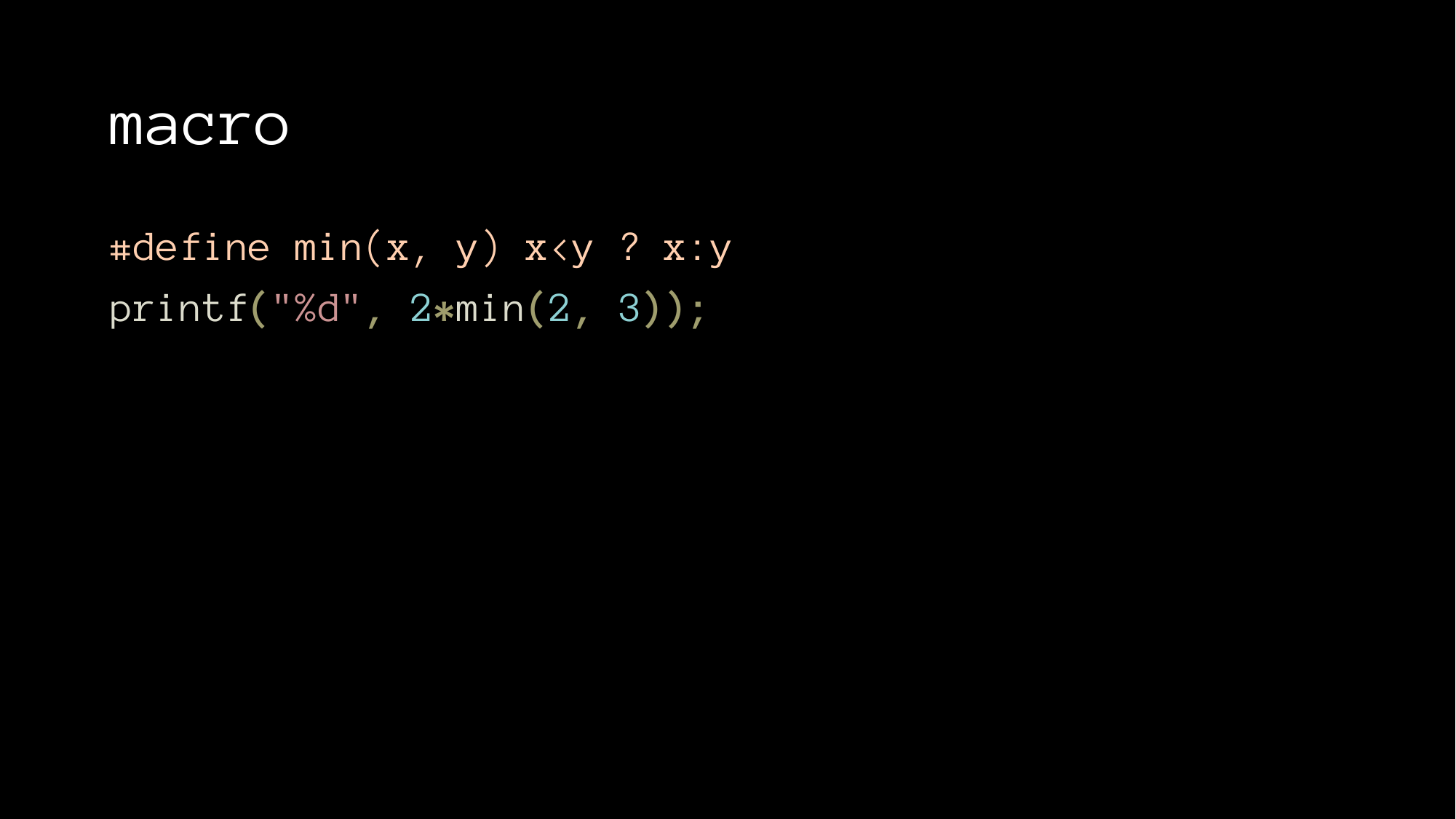

# macro
#define min(x, y) x<y ? x:y
printf("%d", 2*min(2, 3));